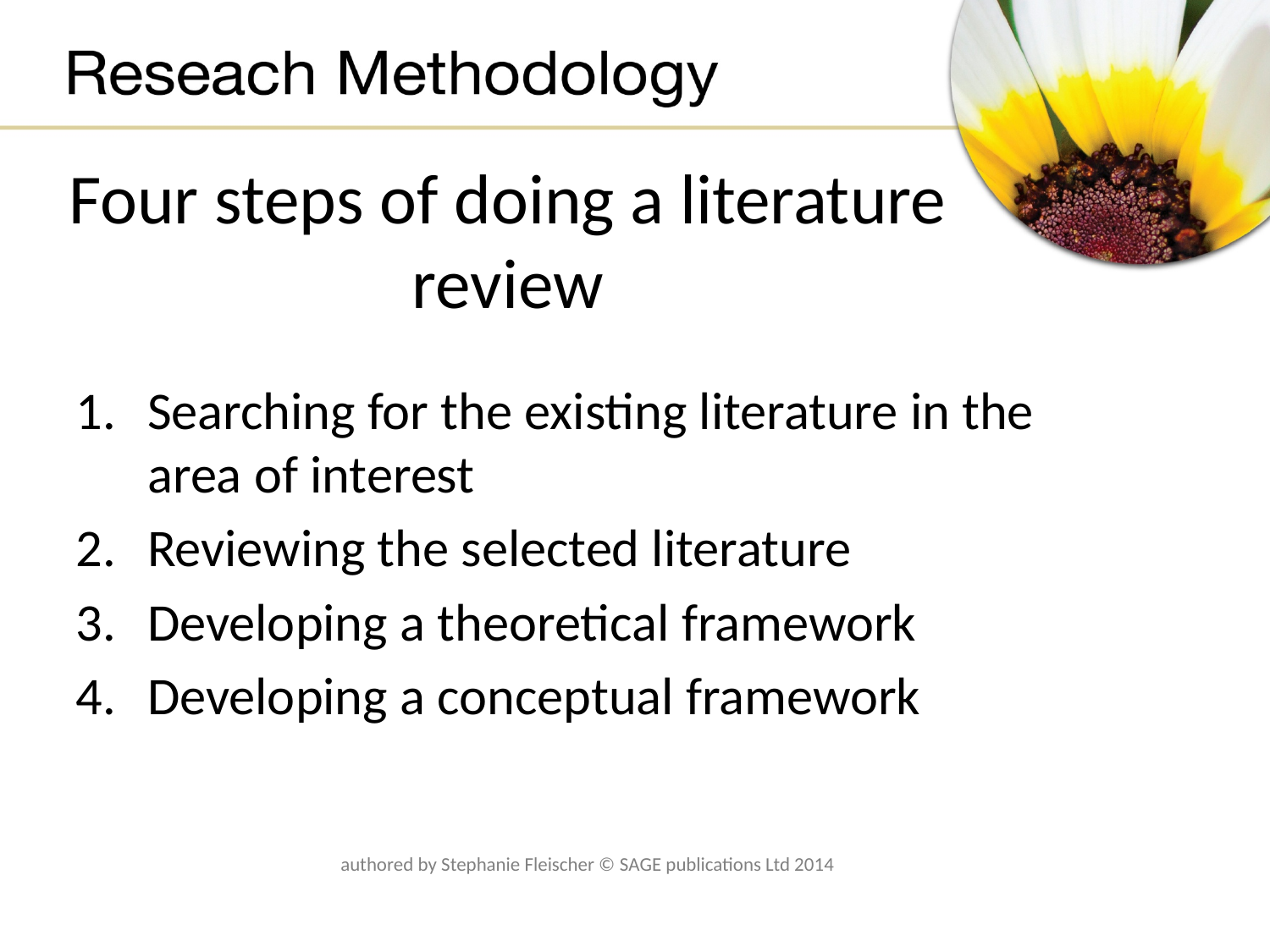

# Four steps of doing a literature review

Searching for the existing literature in the area of interest
Reviewing the selected literature
Developing a theoretical framework
Developing a conceptual framework

authored by Stephanie Fleischer © SAGE publications Ltd 2014